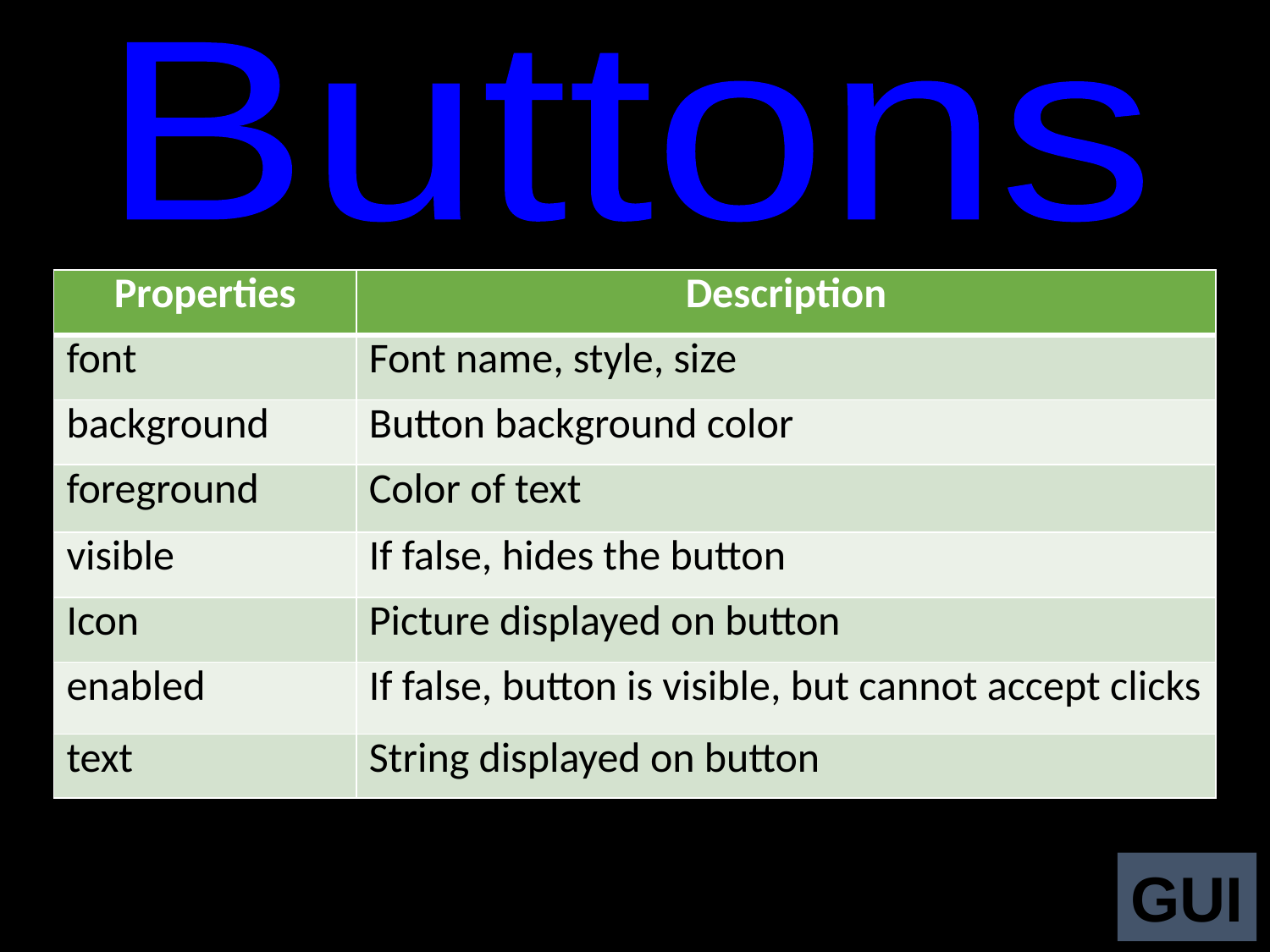

Buttons
| Properties | Description |
| --- | --- |
| font | Font name, style, size |
| background | Button background color |
| foreground | Color of text |
| visible | If false, hides the button |
| Icon | Picture displayed on button |
| enabled | If false, button is visible, but cannot accept clicks |
| text | String displayed on button |